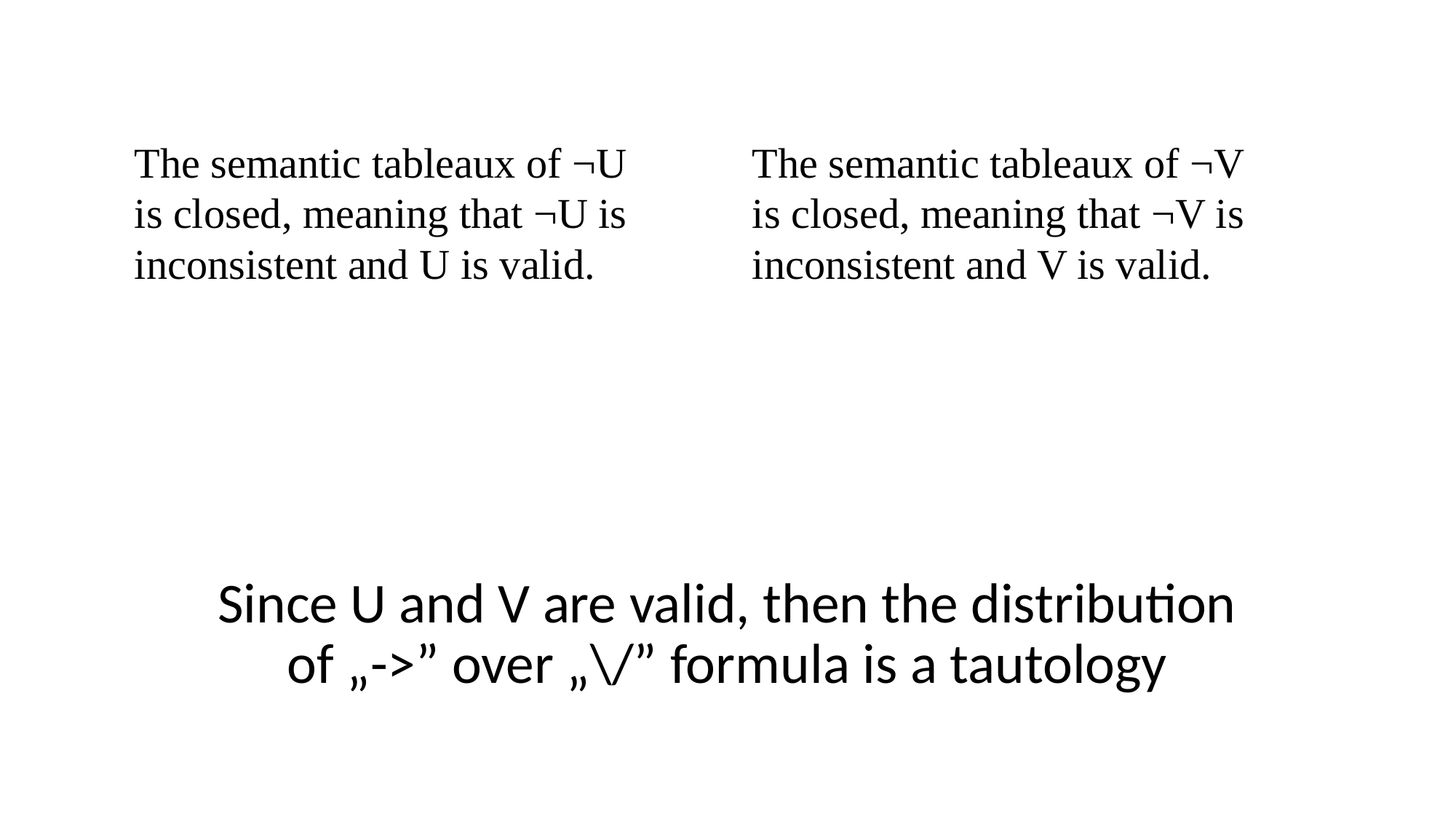

The semantic tableaux of ¬U  is closed, meaning that ¬U is inconsistent and U is valid.
The semantic tableaux of ¬V  is closed, meaning that ¬V is inconsistent and V is valid.
# Since U and V are valid, then the distribution of „->” over „\/” formula is a tautology